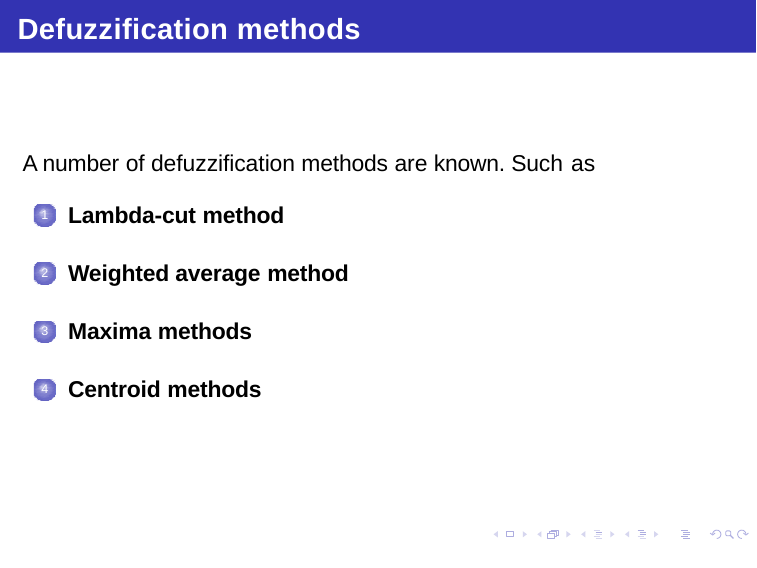

# Defuzzification methods
A number of defuzzification methods are known. Such as
Lambda-cut method
1

Weighted average method
2

Maxima methods
3

Centroid methods
4

Debasis Samanta (IIT Kharagpur)
Soft Computing Applications
09.02.2018
8 / 55